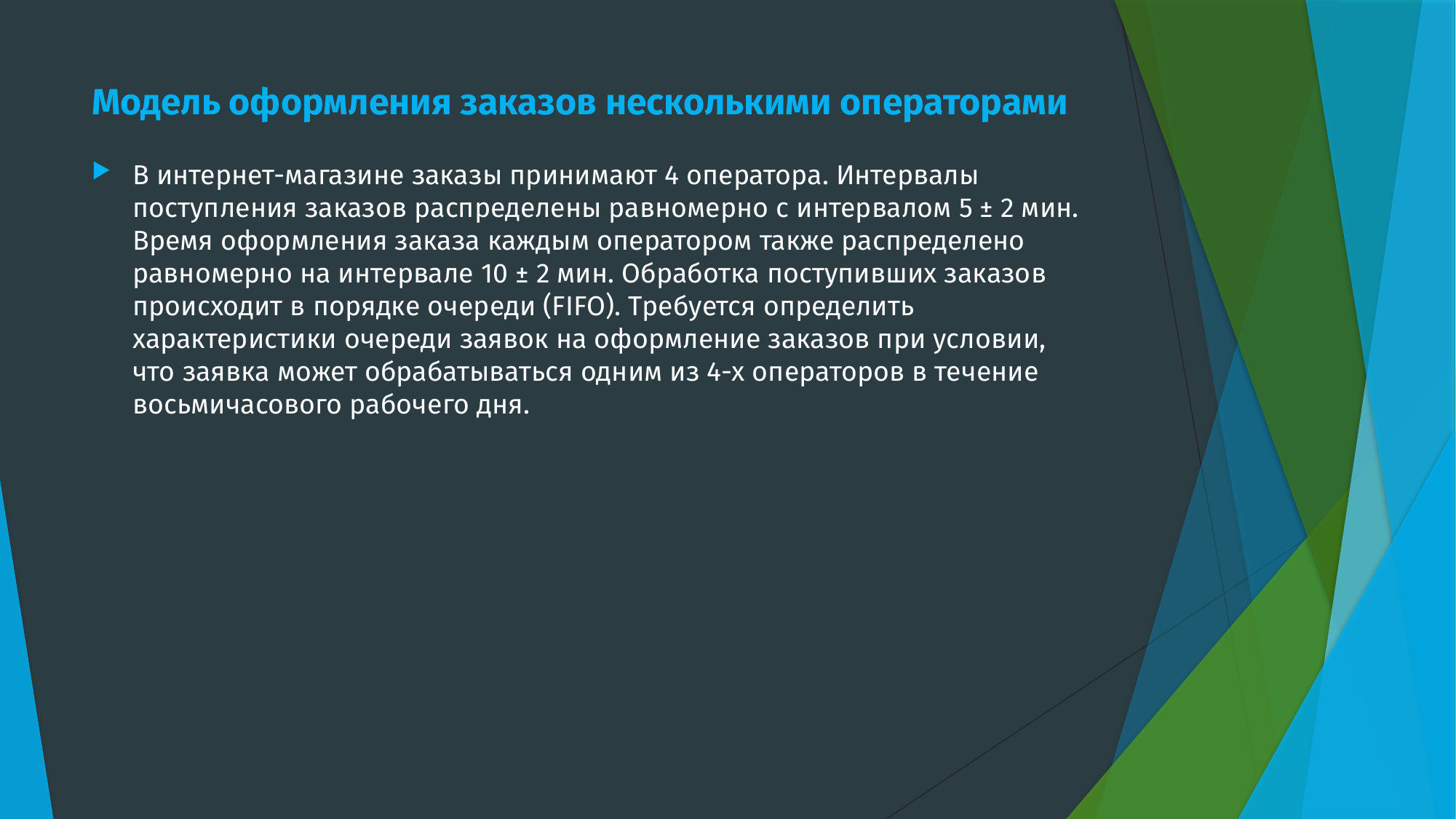

# Модель оформления заказов несколькими операторами
В интернет-магазине заказы принимают 4 оператора. Интервалы поступления заказов распределены равномерно с интервалом 5 ± 2 мин. Время оформления заказа каждым оператором также распределено равномерно на интервале 10 ± 2 мин. Обработка поступивших заказов происходит в порядке очереди (FIFO). Требуется определить характеристики очереди заявок на оформление заказов при условии, что заявка может обрабатываться одним из 4-х операторов в течение восьмичасового рабочего дня.